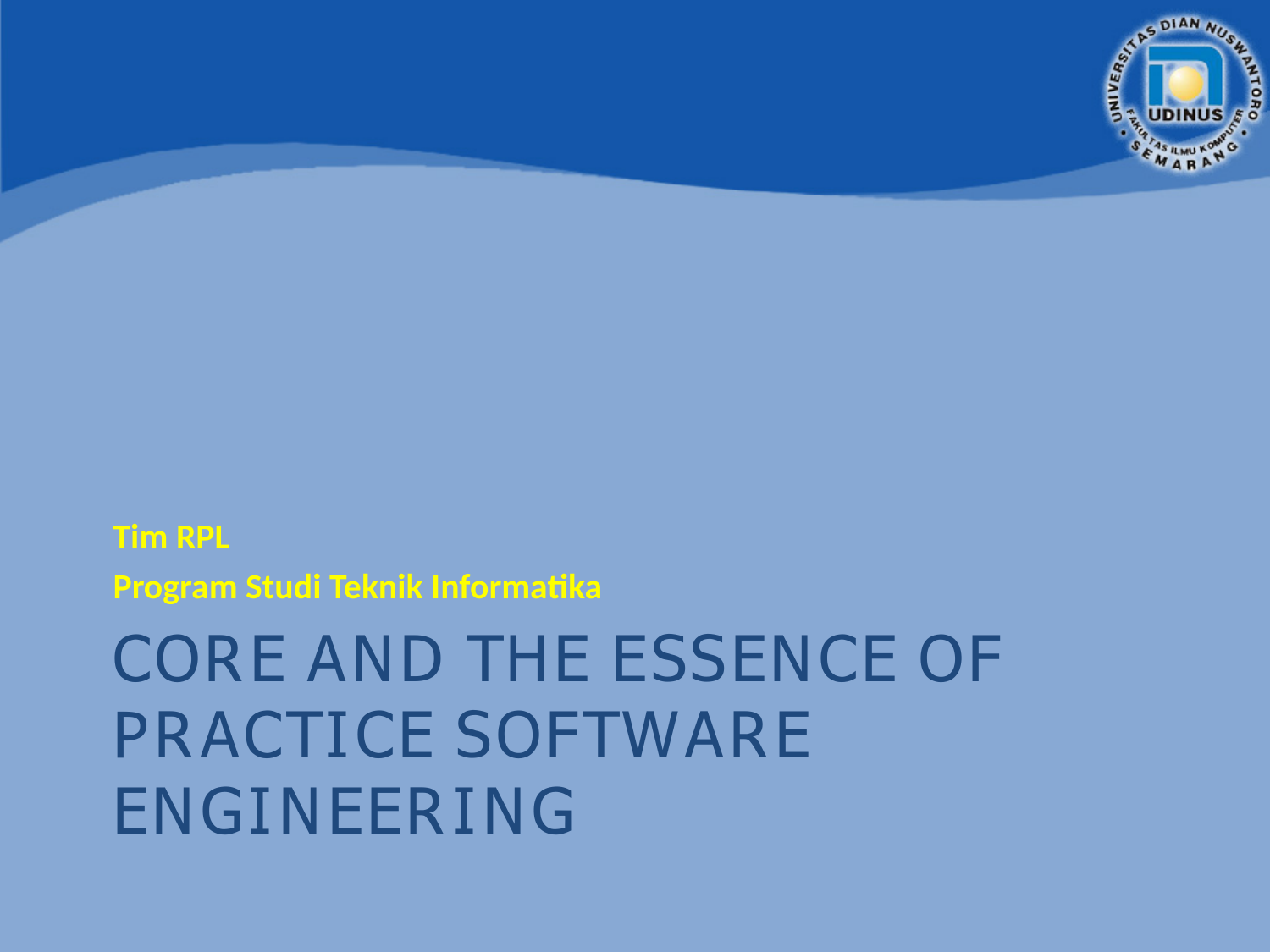

Tim RPL
Program Studi Teknik Informatika
# Core and the essence of practice Software Engineering